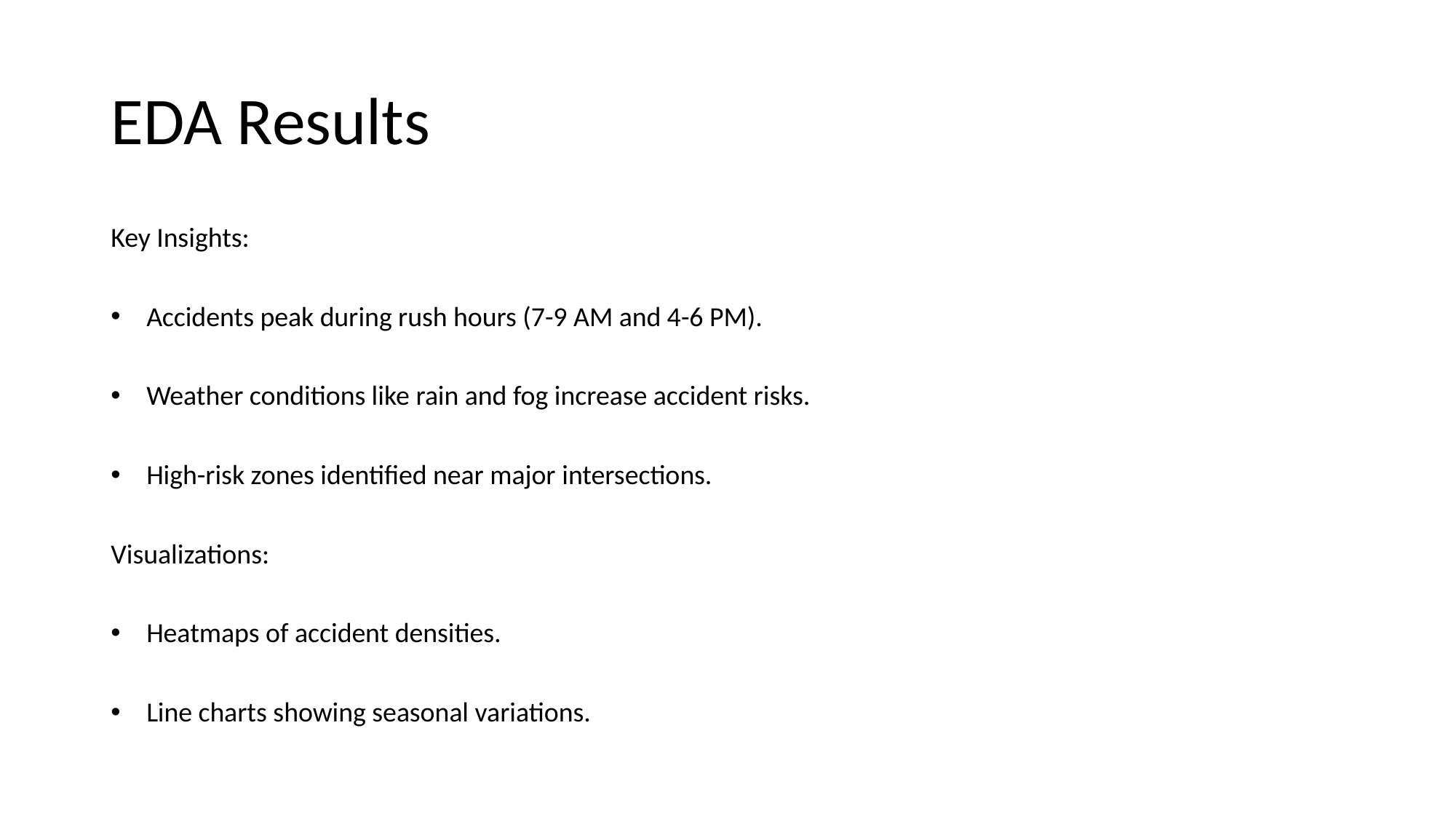

# EDA Results
Key Insights:

Accidents peak during rush hours (7-9 AM and 4-6 PM).

Weather conditions like rain and fog increase accident risks.

High-risk zones identified near major intersections.

Visualizations:

Heatmaps of accident densities.

Line charts showing seasonal variations.